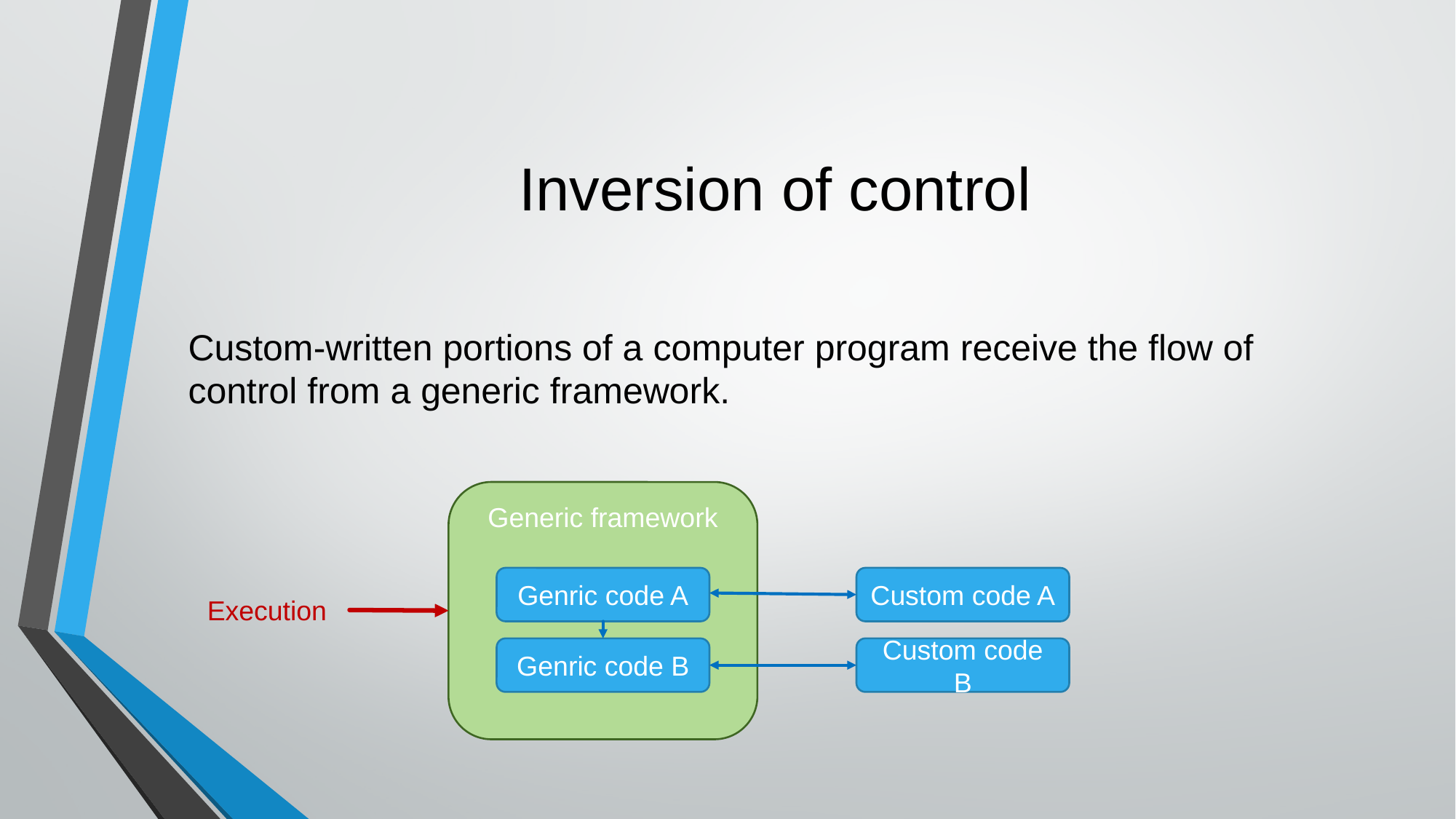

# Inversion of control
Custom-written portions of a computer program receive the flow of control from a generic framework.
Generic framework
Genric code A
Custom code A
Execution
Genric code B
Custom code B